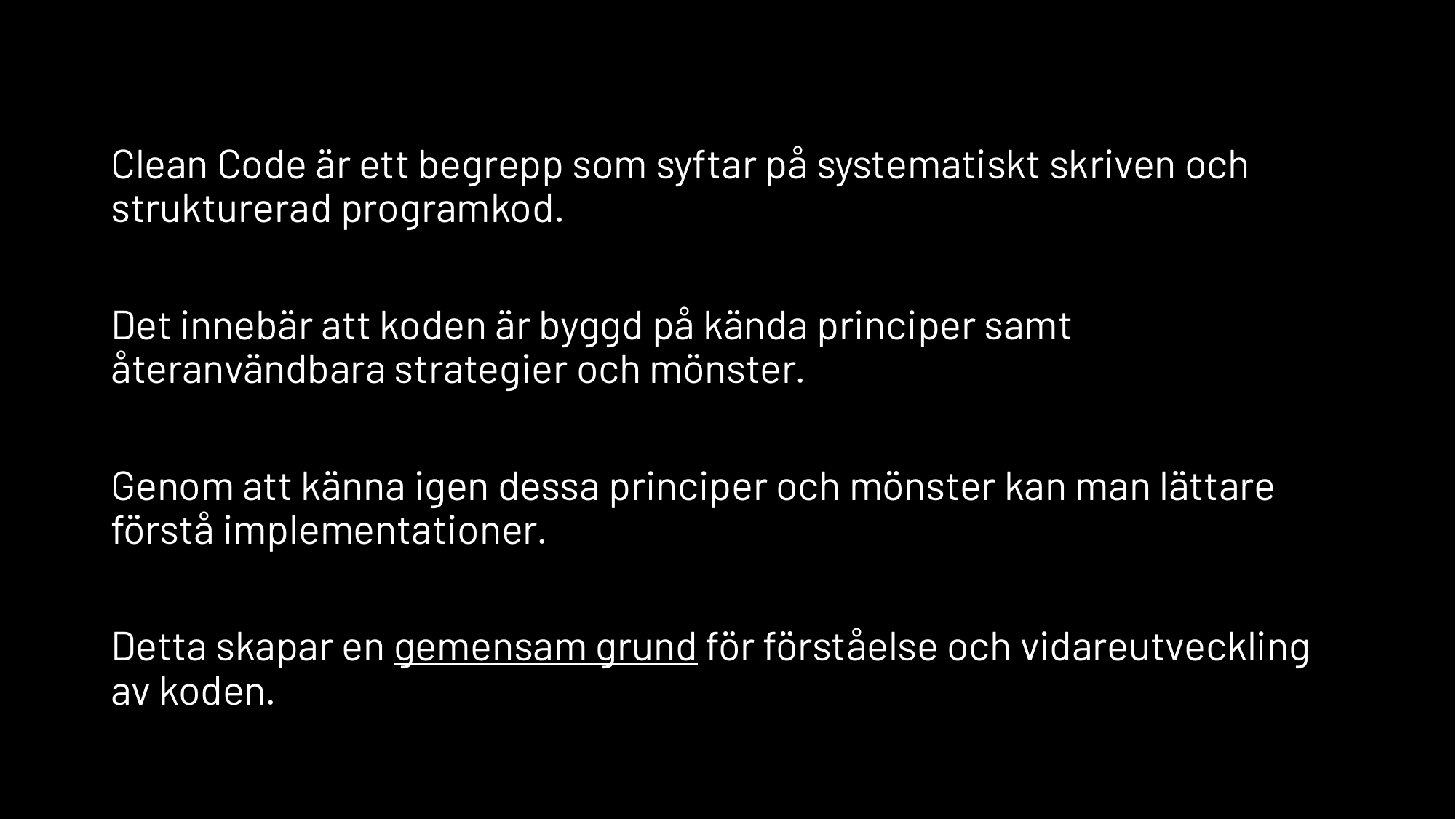

Clean Code är ett begrepp som syftar på systematiskt skriven och strukturerad programkod.

Det innebär att koden är byggd på kända principer samt återanvändbara strategier och mönster.

Genom att känna igen dessa principer och mönster kan man lättare förstå implementationer.

Detta skapar en gemensam grund för förståelse och vidareutveckling av koden.